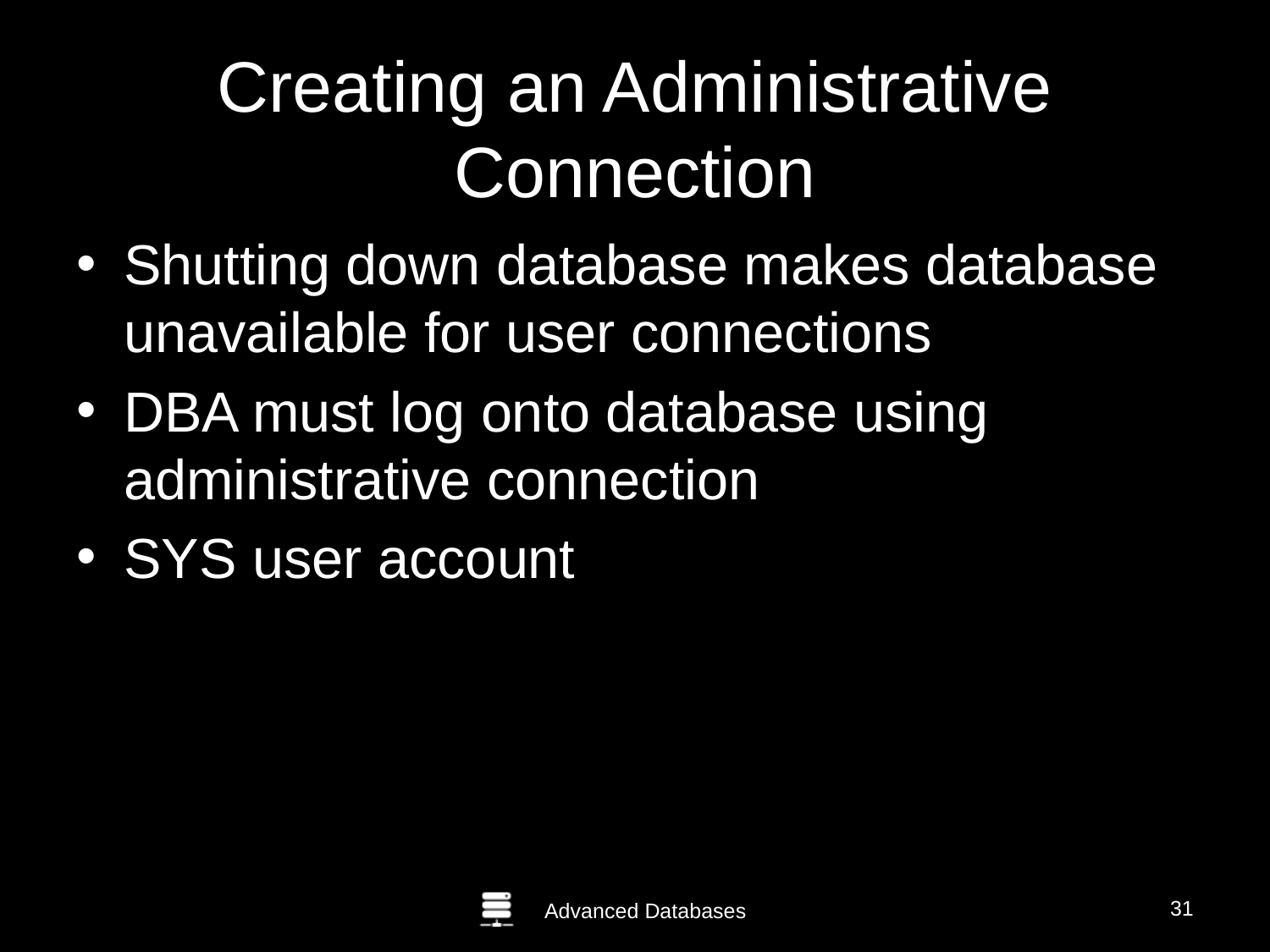

# Creating an Administrative Connection
Shutting down database makes database unavailable for user connections
DBA must log onto database using administrative connection
SYS user account

Guide to Oracle 10g
31